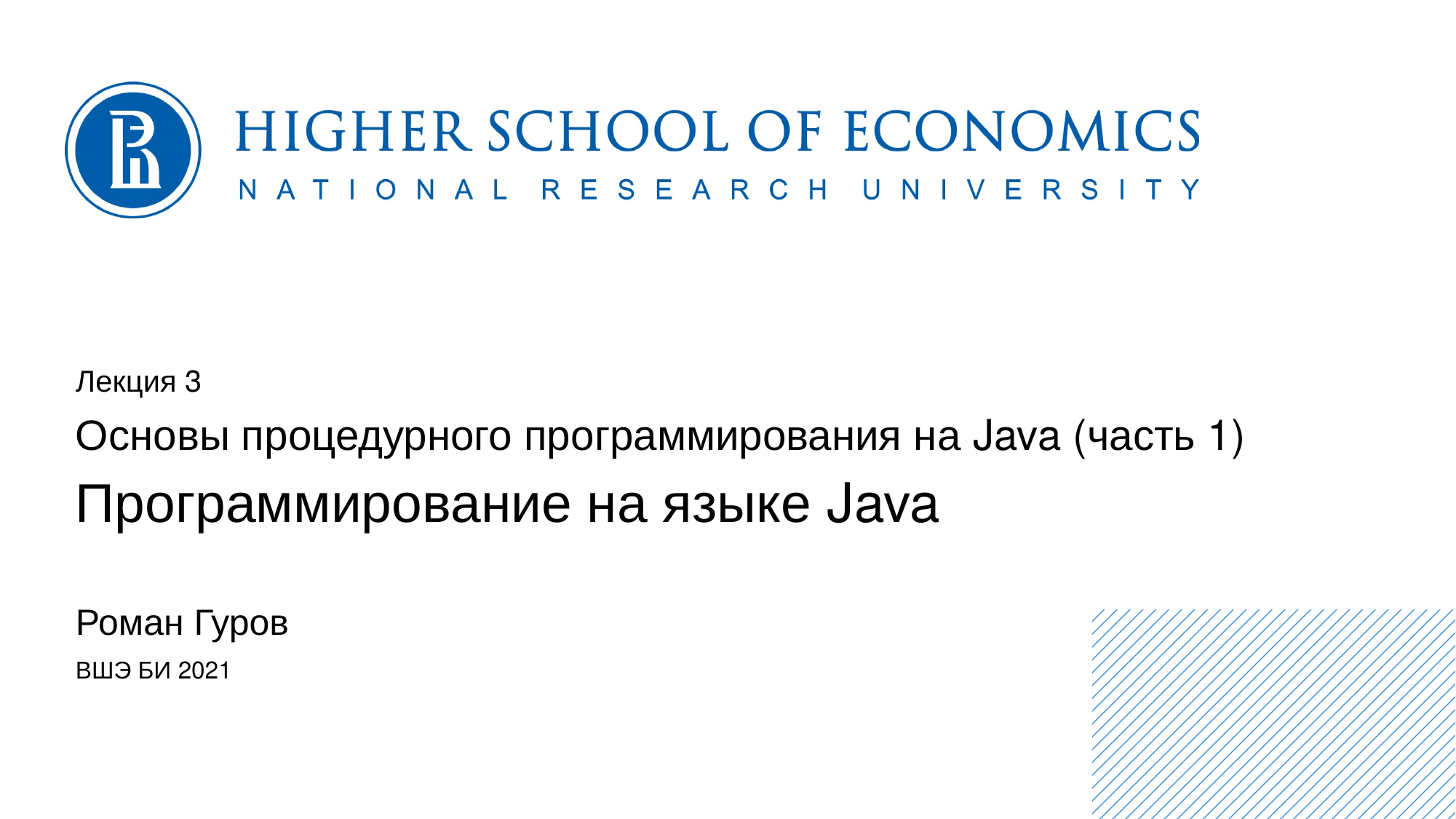

Лекция 3
Основы процедурного программирования на Java (часть 1)
Программирование на языке Java

Роман Гуров
ВШЭ БИ 2021